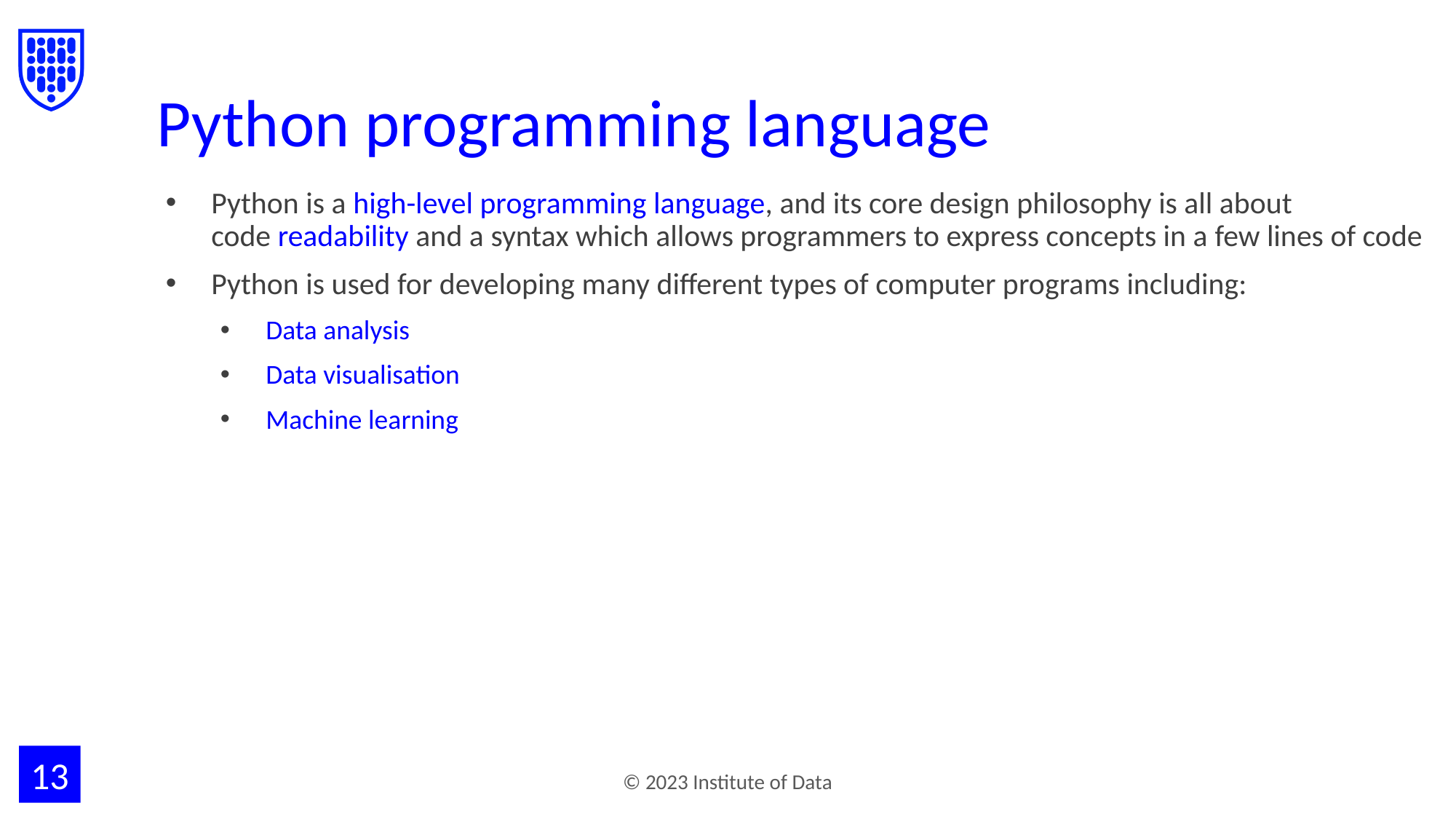

# Python programming language
Python is a high-level programming language, and its core design philosophy is all about code readability and a syntax which allows programmers to express concepts in a few lines of code
Python is used for developing many different types of computer programs including:
Data analysis
Data visualisation
Machine learning